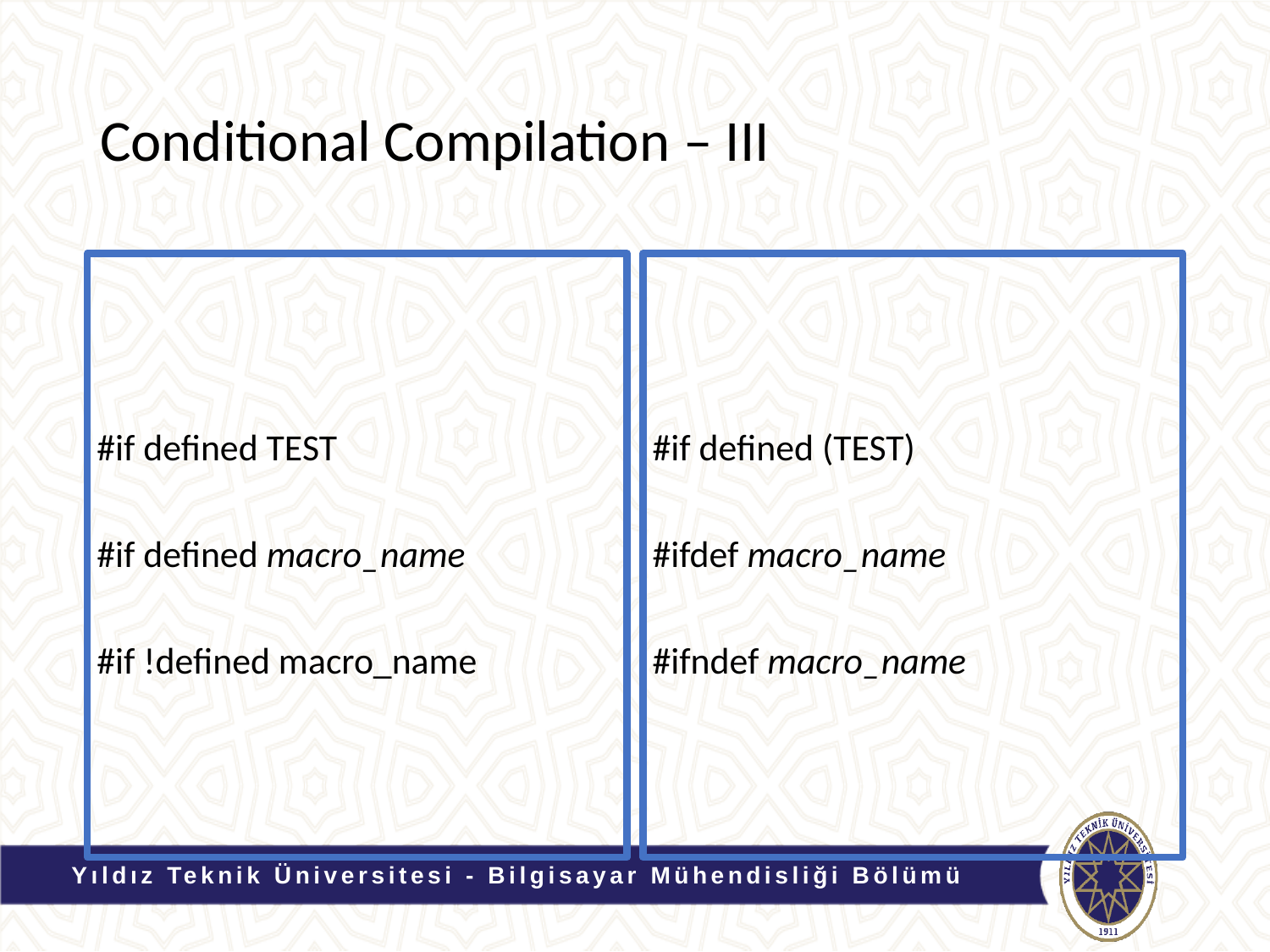

# Conditional Compilation – III
#if defined TEST

#if defined macro_name

#if !defined macro_name
#if defined (TEST)

#ifdef macro_name

#ifndef macro_name
Yıldız Teknik Üniversitesi - Bilgisayar Mühendisliği Bölümü